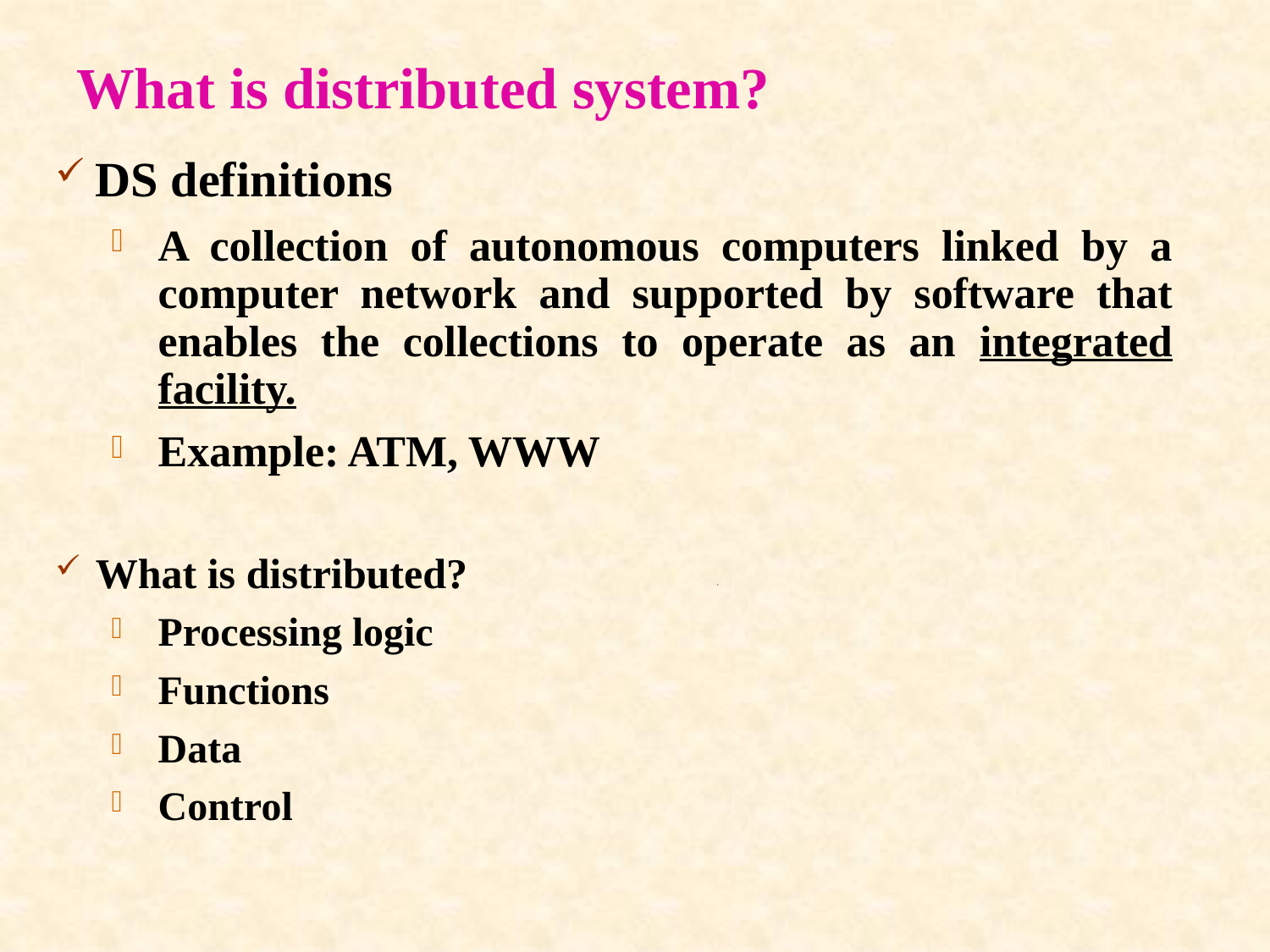

# What is distributed system?
DS definitions
A collection of autonomous computers linked by a computer network and supported by software that enables the collections to operate as an integrated facility.
Example: ATM, WWW

What is distributed?
Processing logic
Functions
Data
Control